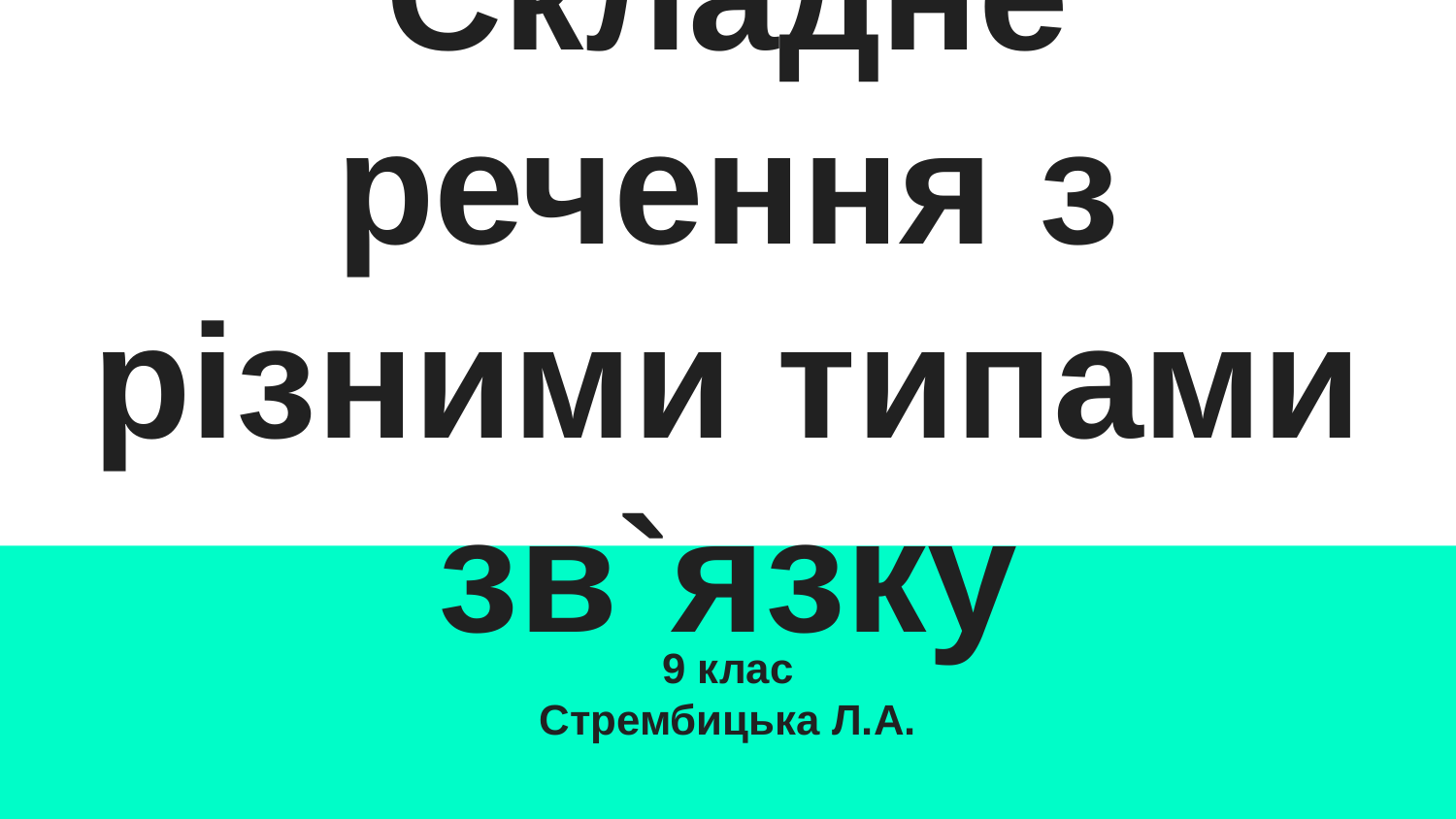

# Складне речення з різними типами зв`язку
9 клас
Стрембицька Л.А.